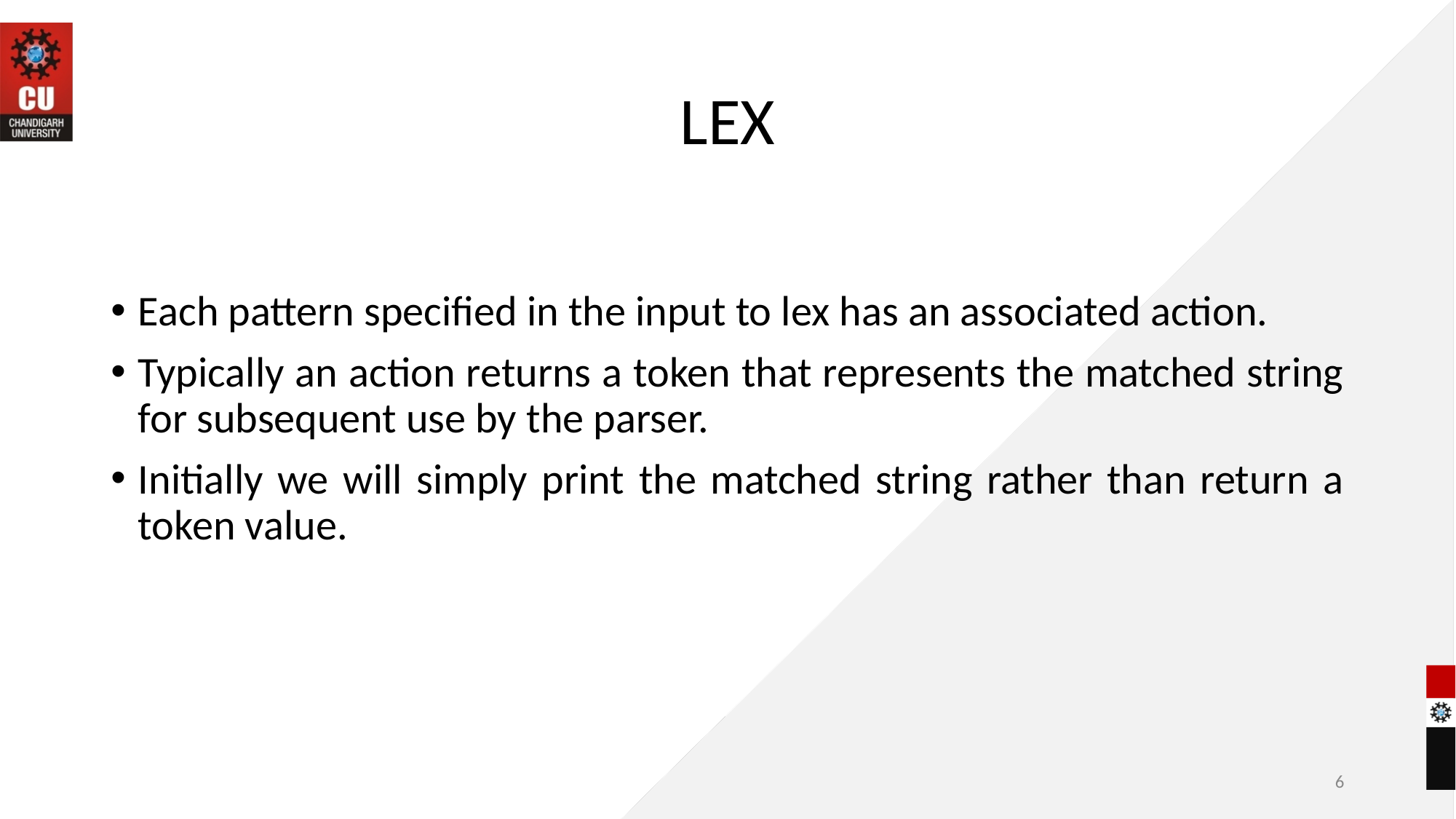

# LEX

Each pattern specified in the input to lex has an associated action.
Typically an action returns a token that represents the matched string for subsequent use by the parser.
Initially we will simply print the matched string rather than return a token value.
6